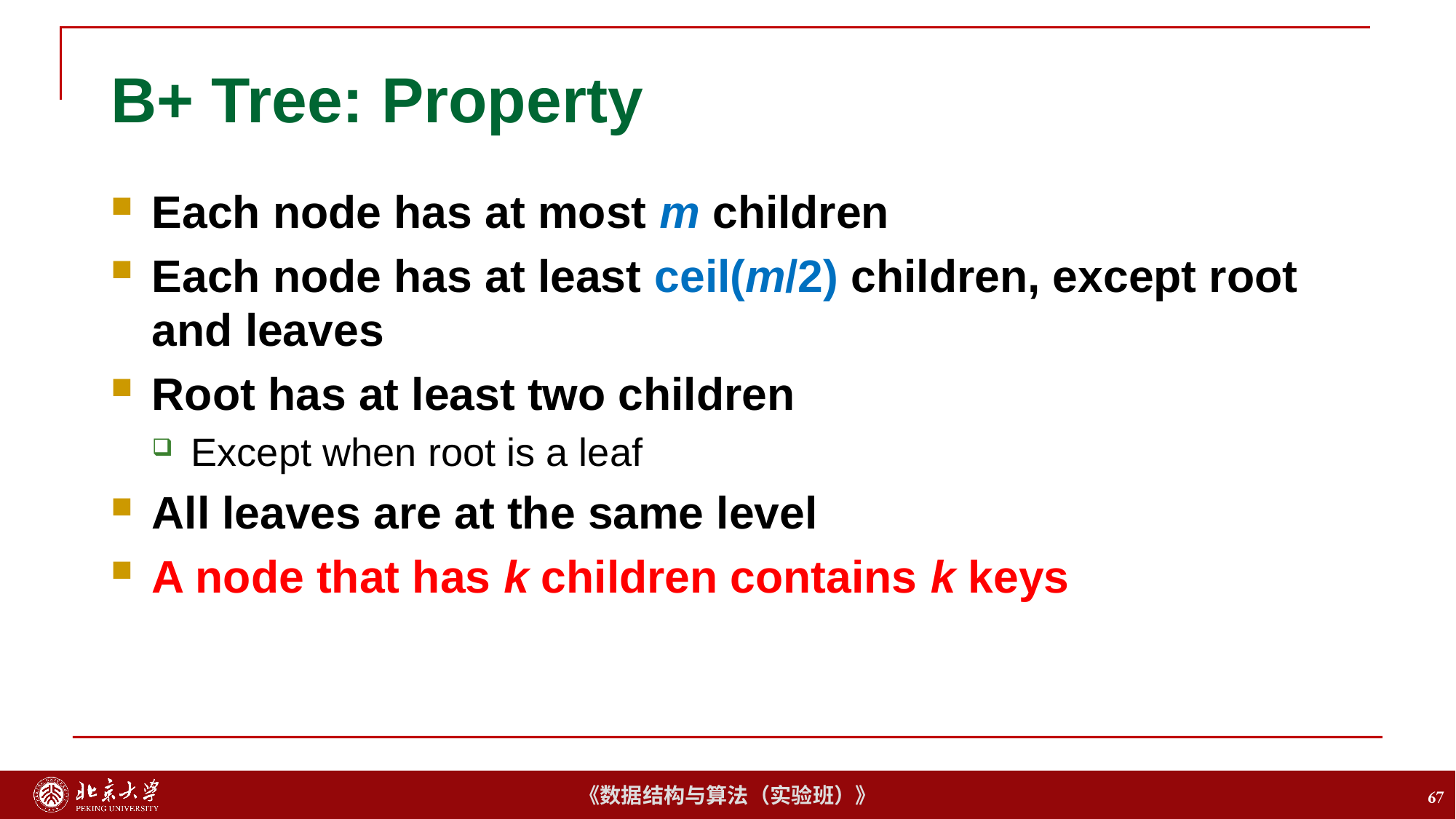

# B+ Tree: Property
Each node has at most m children
Each node has at least ceil(m/2) children, except root and leaves
Root has at least two children
Except when root is a leaf
All leaves are at the same level
A node that has k children contains k keys
67